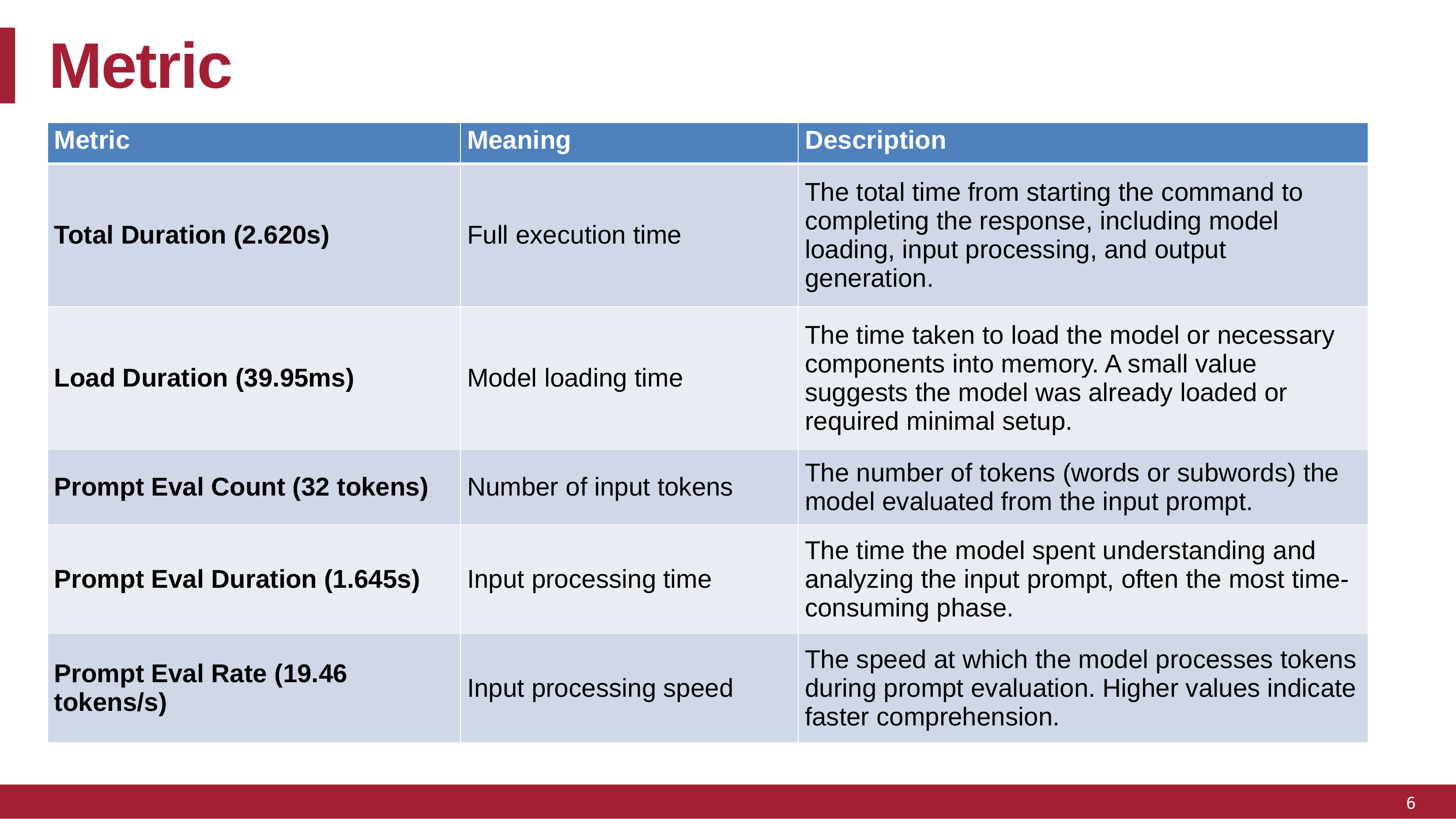

# Metric
| Metric | Meaning | Description |
| --- | --- | --- |
| Total Duration (2.620s) | Full execution time | The total time from starting the command to completing the response, including model loading, input processing, and output generation. |
| Load Duration (39.95ms) | Model loading time | The time taken to load the model or necessary components into memory. A small value suggests the model was already loaded or required minimal setup. |
| Prompt Eval Count (32 tokens) | Number of input tokens | The number of tokens (words or subwords) the model evaluated from the input prompt. |
| Prompt Eval Duration (1.645s) | Input processing time | The time the model spent understanding and analyzing the input prompt, often the most time-consuming phase. |
| Prompt Eval Rate (19.46 tokens/s) | Input processing speed | The speed at which the model processes tokens during prompt evaluation. Higher values indicate faster comprehension. |
6